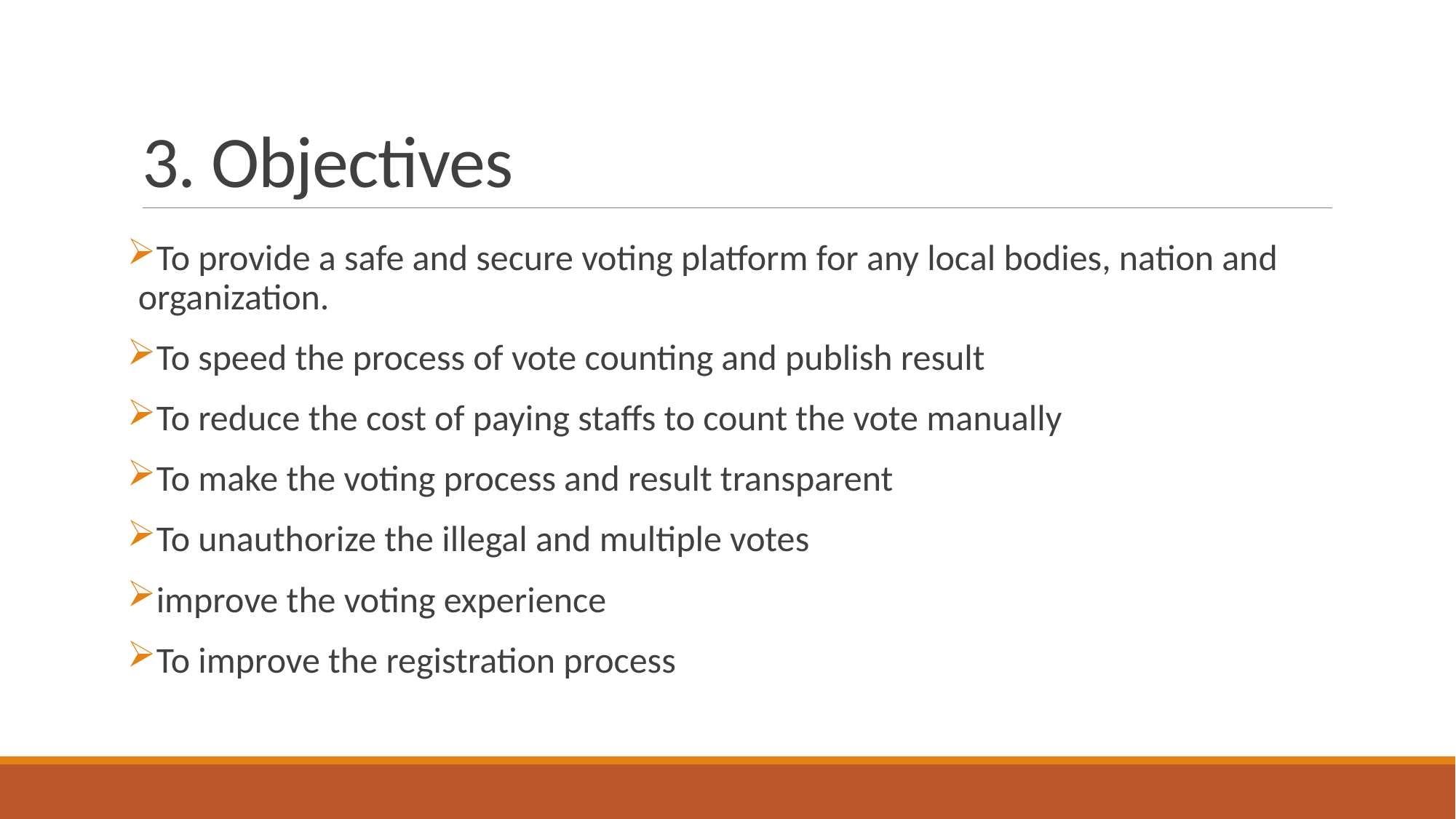

# 3. Objectives
To provide a safe and secure voting platform for any local bodies, nation and organization.
To speed the process of vote counting and publish result
To reduce the cost of paying staffs to count the vote manually
To make the voting process and result transparent
To unauthorize the illegal and multiple votes
improve the voting experience
To improve the registration process